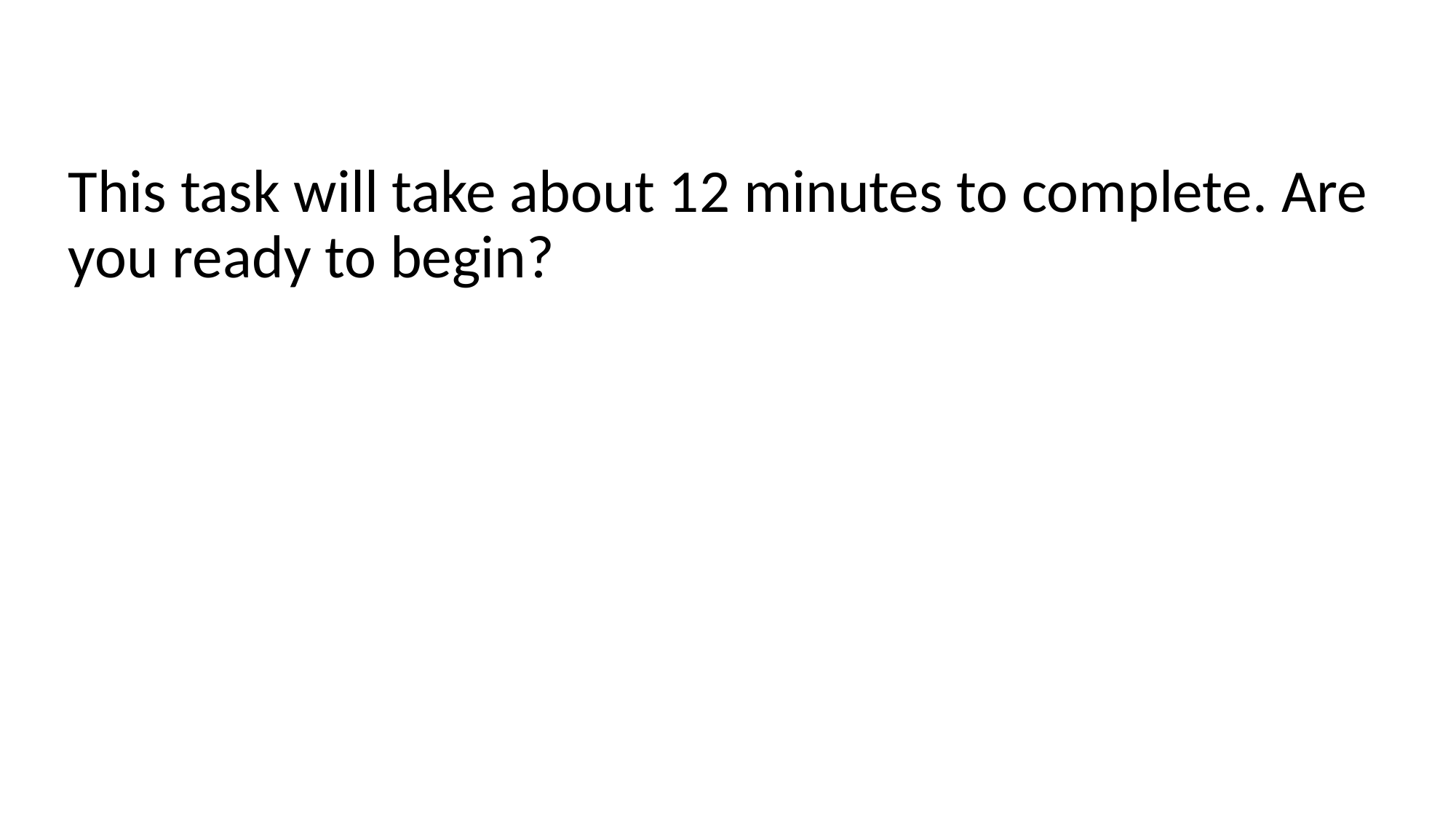

This task will take about 12 minutes to complete. Are you ready to begin?